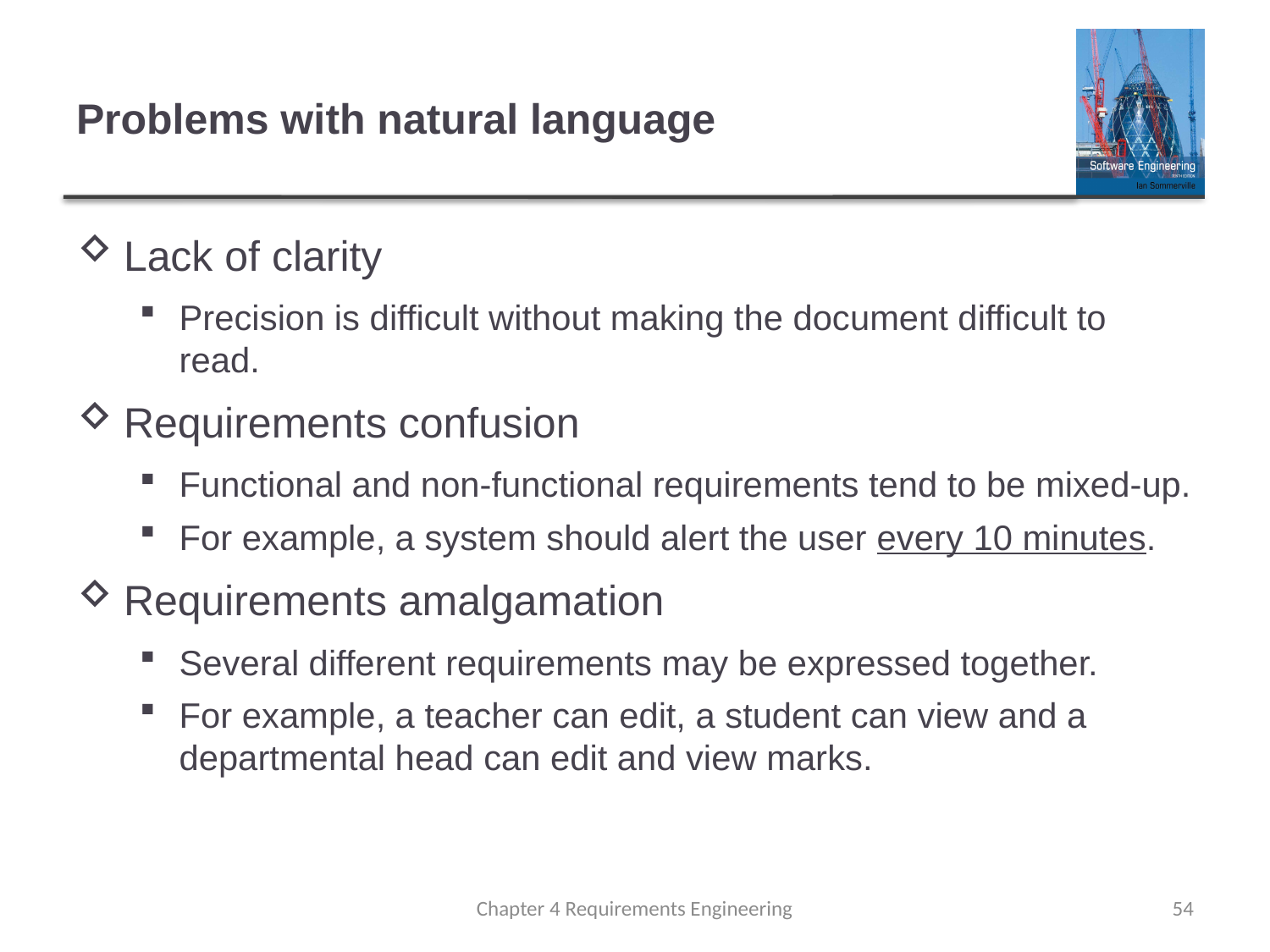

# Problems with natural language
Lack of clarity
Precision is difficult without making the document difficult to read.
Requirements confusion
Functional and non-functional requirements tend to be mixed-up.
For example, a system should alert the user every 10 minutes.
Requirements amalgamation
Several different requirements may be expressed together.
For example, a teacher can edit, a student can view and a departmental head can edit and view marks.
Chapter 4 Requirements Engineering
54